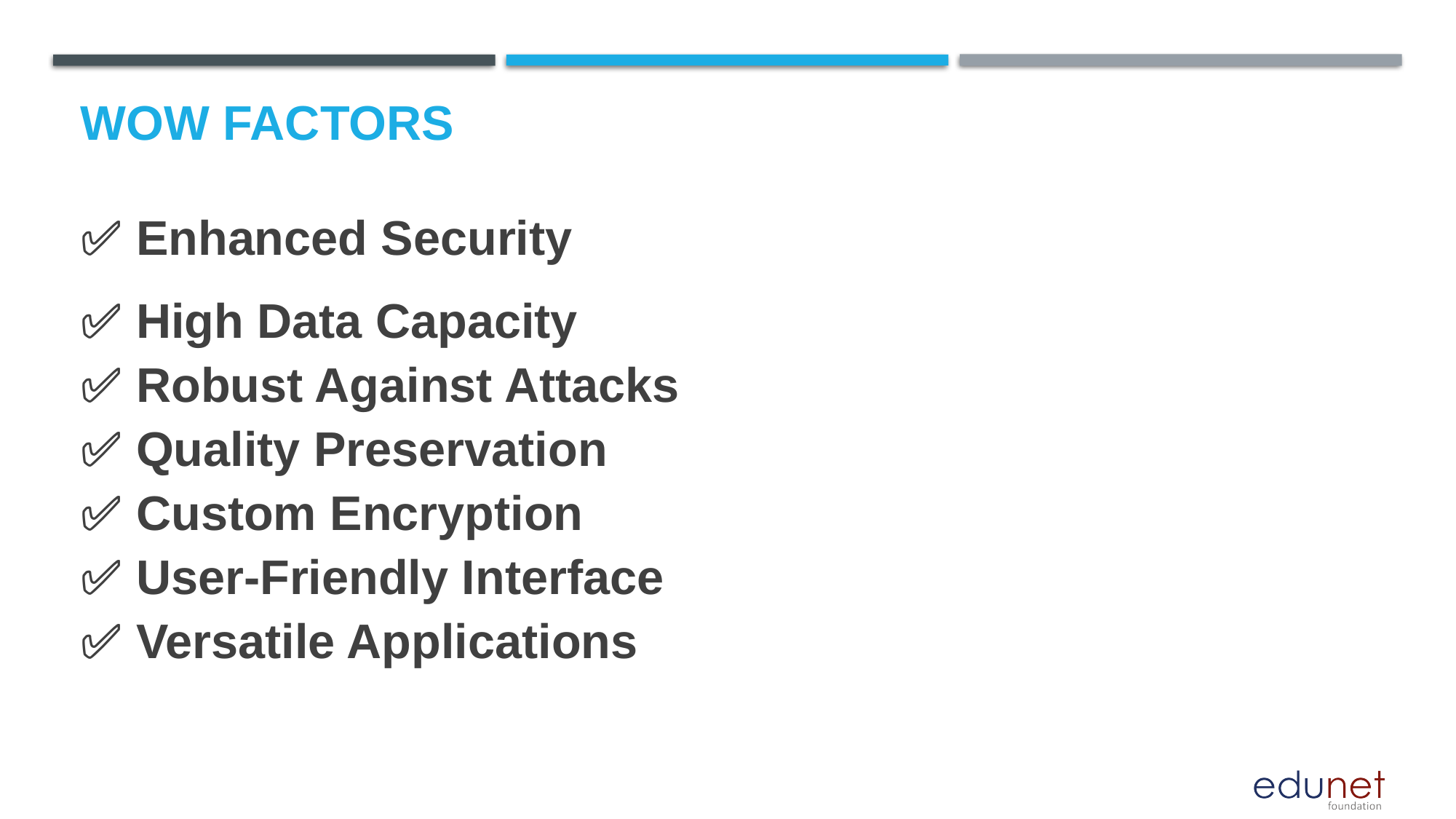

# Wow factors
✅ Enhanced Security
✅ High Data Capacity
✅ Robust Against Attacks
✅ Quality Preservation
✅ Custom Encryption
✅ User-Friendly Interface
✅ Versatile Applications